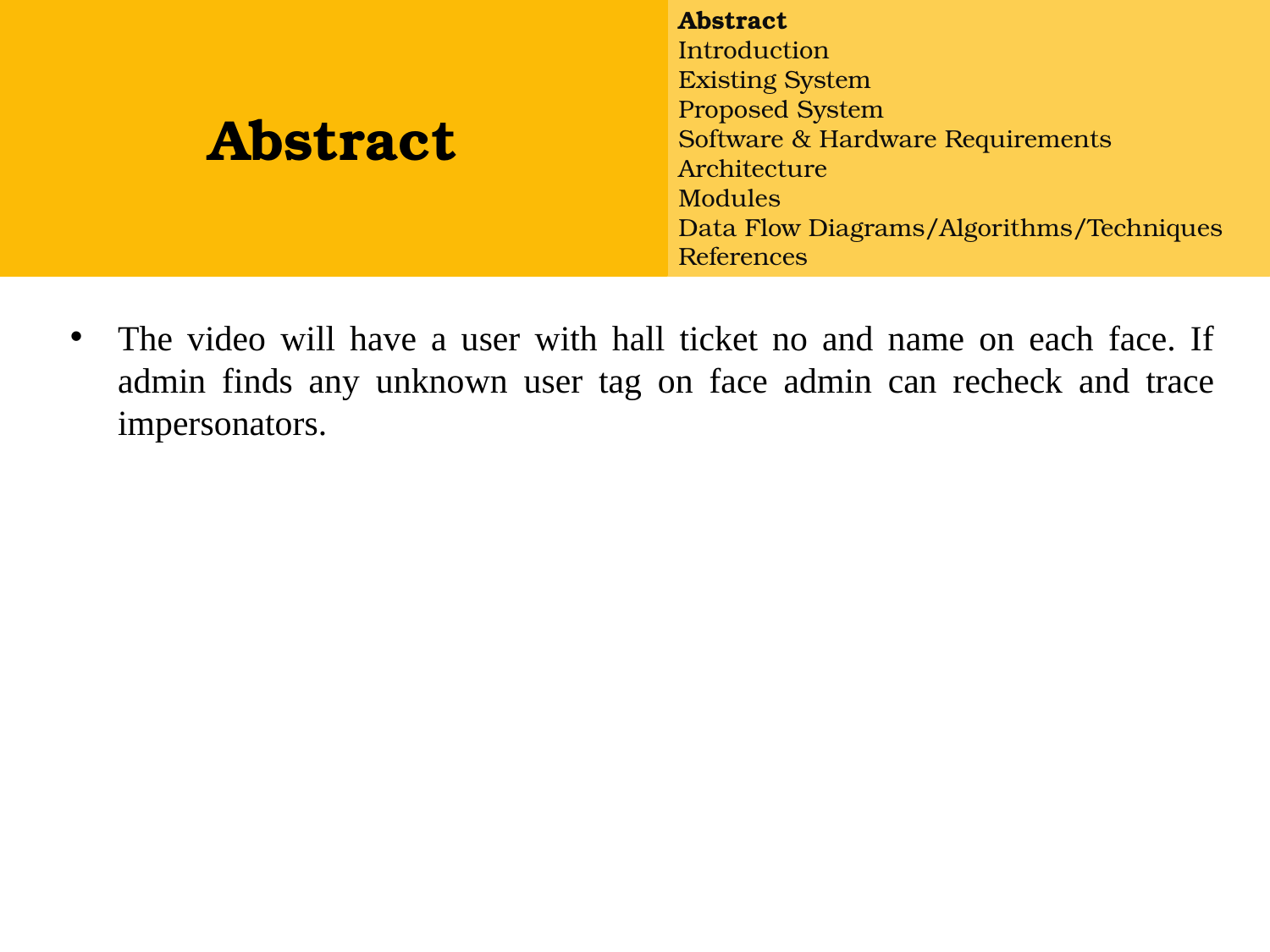

Abstract
Abstract
Introduction
Existing System
Proposed System
Software & Hardware Requirements
Architecture
Modules
Data Flow Diagrams/Algorithms/Techniques
References
#
The video will have a user with hall ticket no and name on each face. If admin finds any unknown user tag on face admin can recheck and trace impersonators.